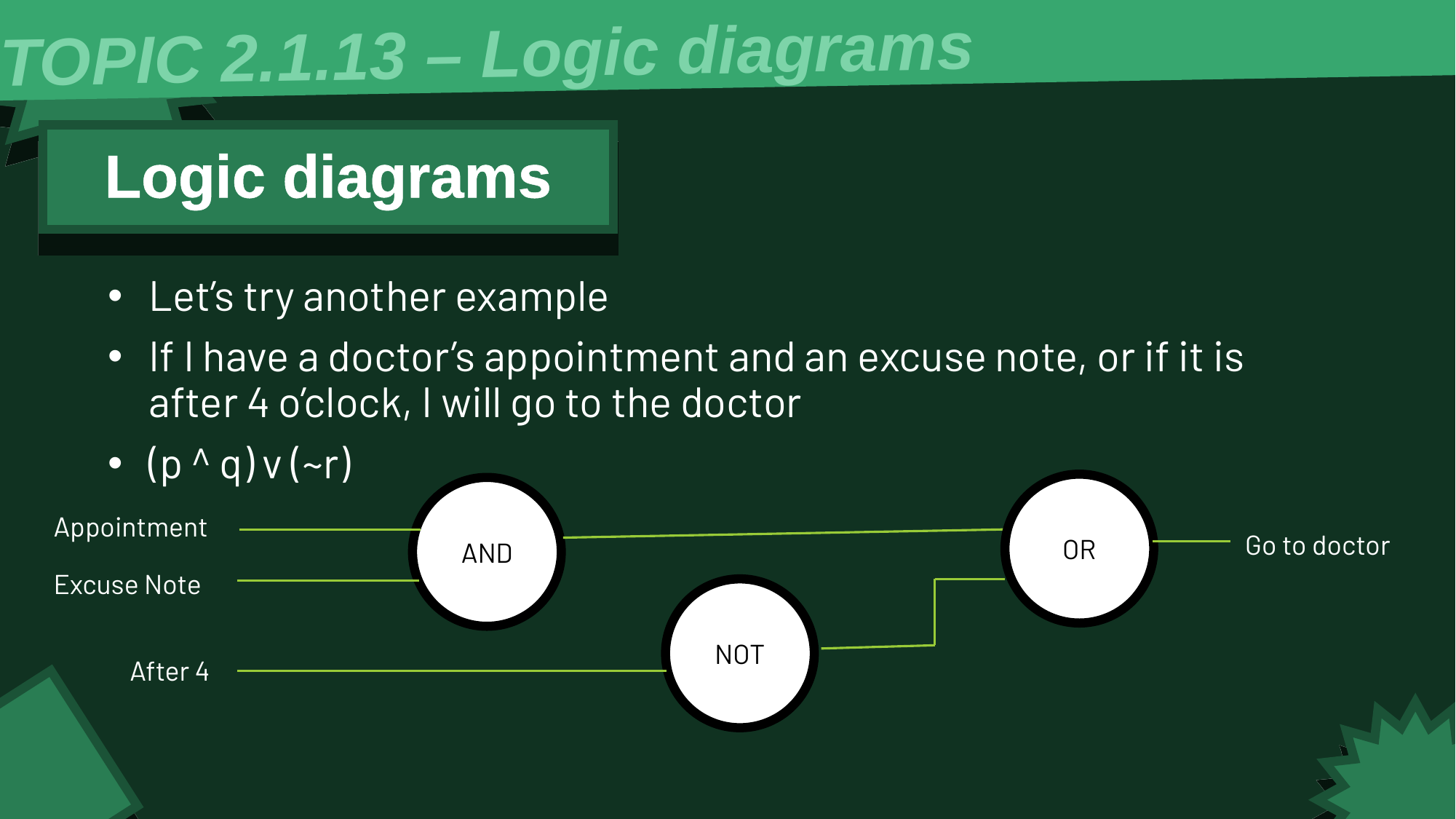

TOPIC 2.1.13 – Logic diagrams

Logic diagrams
Let’s try another example
If I have a doctor’s appointment and an excuse note, or if it is after 4 o’clock, I will go to the doctor
(p ^ q) v (~r)
OR
AND
Appointment
Go to doctor
Excuse Note
NOT
After 4